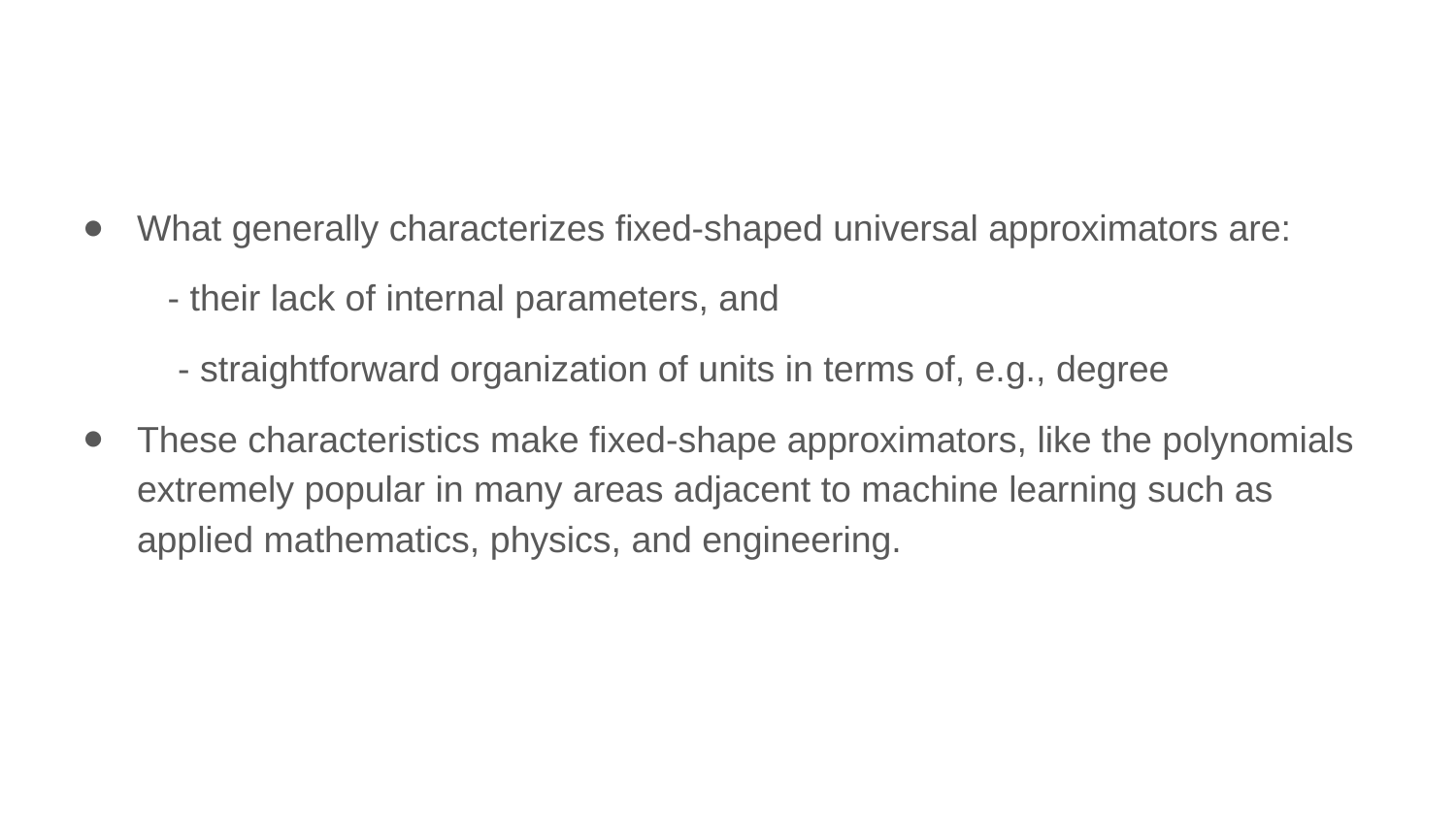

What generally characterizes fixed-shaped universal approximators are:
   - their lack of internal parameters, and
    - straightforward organization of units in terms of, e.g., degree
These characteristics make fixed-shape approximators, like the polynomials extremely popular in many areas adjacent to machine learning such as applied mathematics, physics, and engineering.